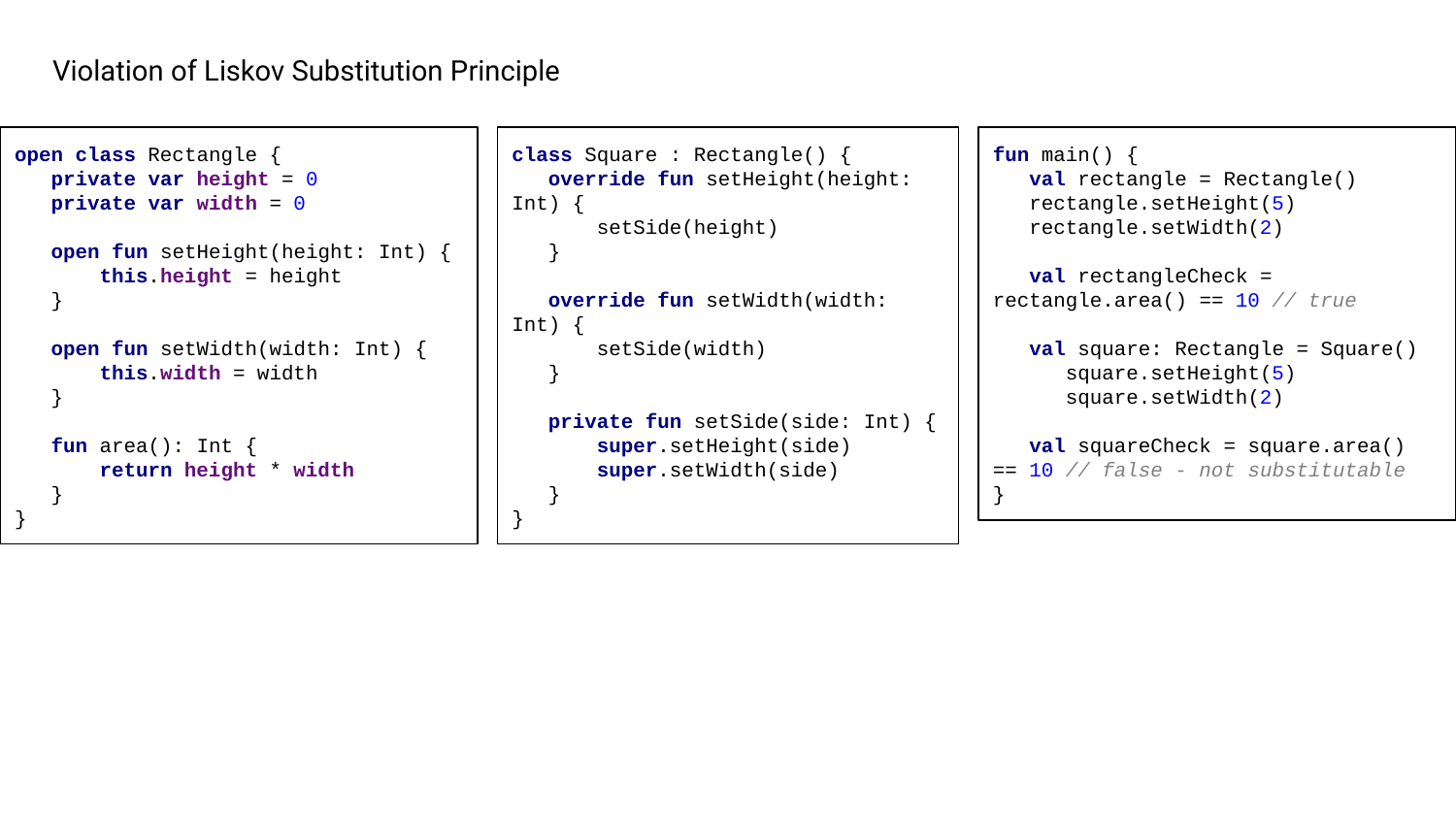

Violation of Liskov Substitution Principle
open class Rectangle {
   private var height = 0
   private var width = 0

   open fun setHeight(height: Int) {
       this.height = height
   }

   open fun setWidth(width: Int) {
       this.width = width
   }

   fun area(): Int {
       return height * width
   }
}
class Square : Rectangle() {
   override fun setHeight(height: Int) {
       setSide(height)
   }

   override fun setWidth(width: Int) {
       setSide(width)
   }

   private fun setSide(side: Int) {
       super.setHeight(side)
       super.setWidth(side)
   }
}
fun main() {
   val rectangle = Rectangle()
   rectangle.setHeight(5)
   rectangle.setWidth(2)

   val rectangleCheck = rectangle.area() == 10 // true

   val square: Rectangle = Square()
square.setHeight(5)         square.setWidth(2)

   val squareCheck = square.area() == 10 // false - not substitutable
}